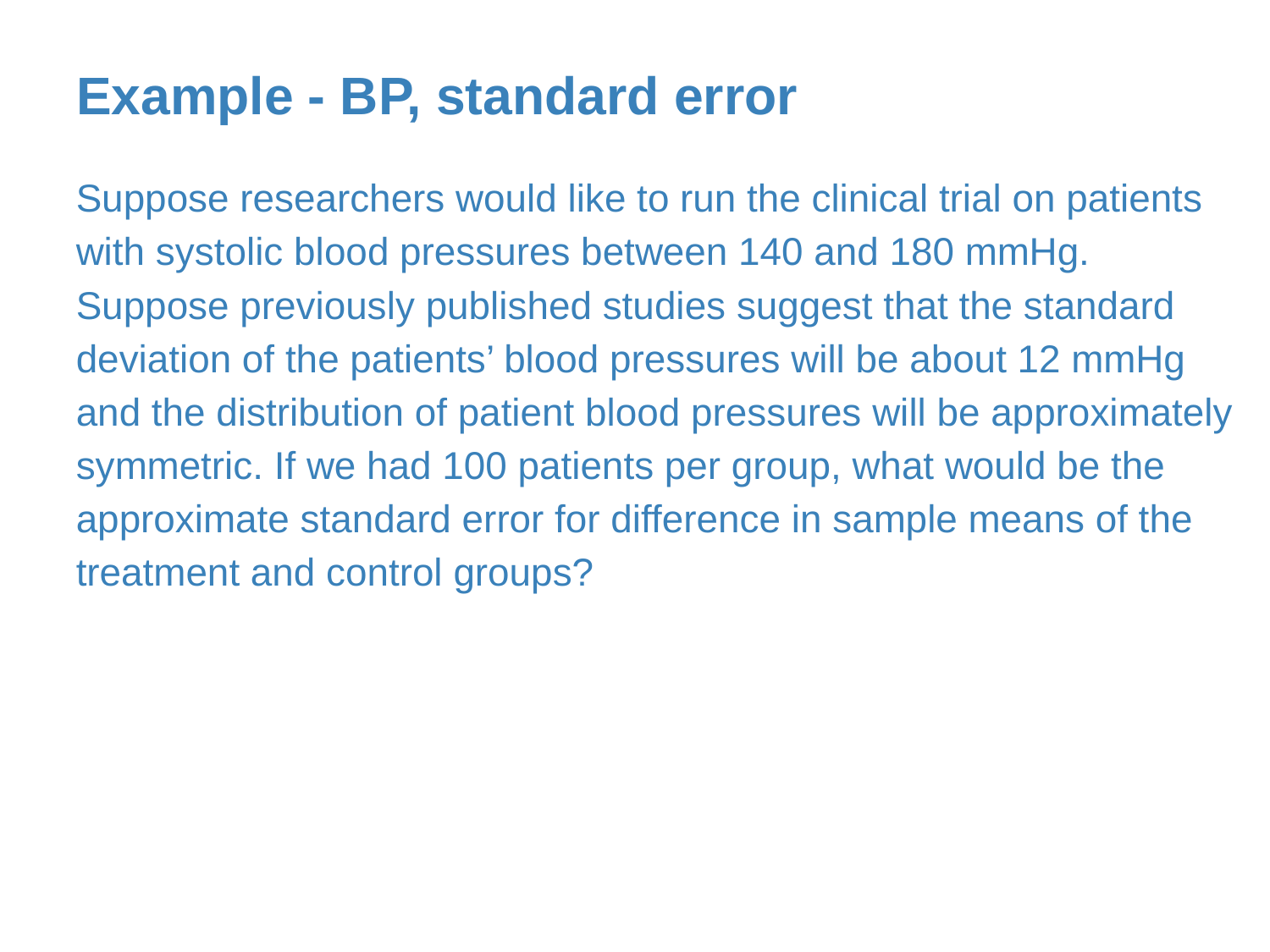

Example - BP, standard error
Suppose researchers would like to run the clinical trial on patients with systolic blood pressures between 140 and 180 mmHg. Suppose previously published studies suggest that the standard deviation of the patients’ blood pressures will be about 12 mmHg and the distribution of patient blood pressures will be approximately symmetric. If we had 100 patients per group, what would be the approximate standard error for difference in sample means of the treatment and control groups?